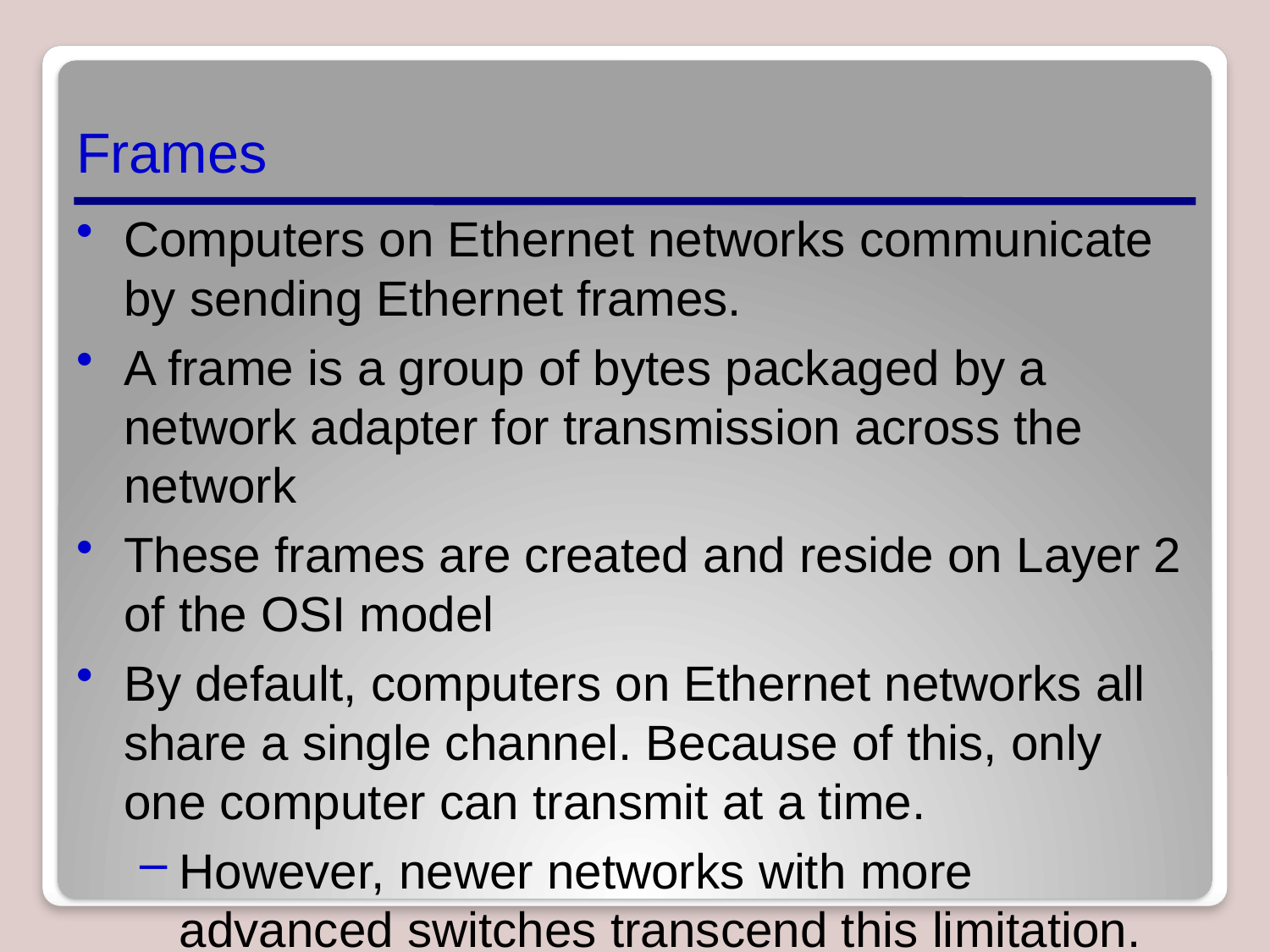

# Frames
Computers on Ethernet networks communicate by sending Ethernet frames.
A frame is a group of bytes packaged by a network adapter for transmission across the network
These frames are created and reside on Layer 2 of the OSI model
By default, computers on Ethernet networks all share a single channel. Because of this, only one computer can transmit at a time.
However, newer networks with more advanced switches transcend this limitation.